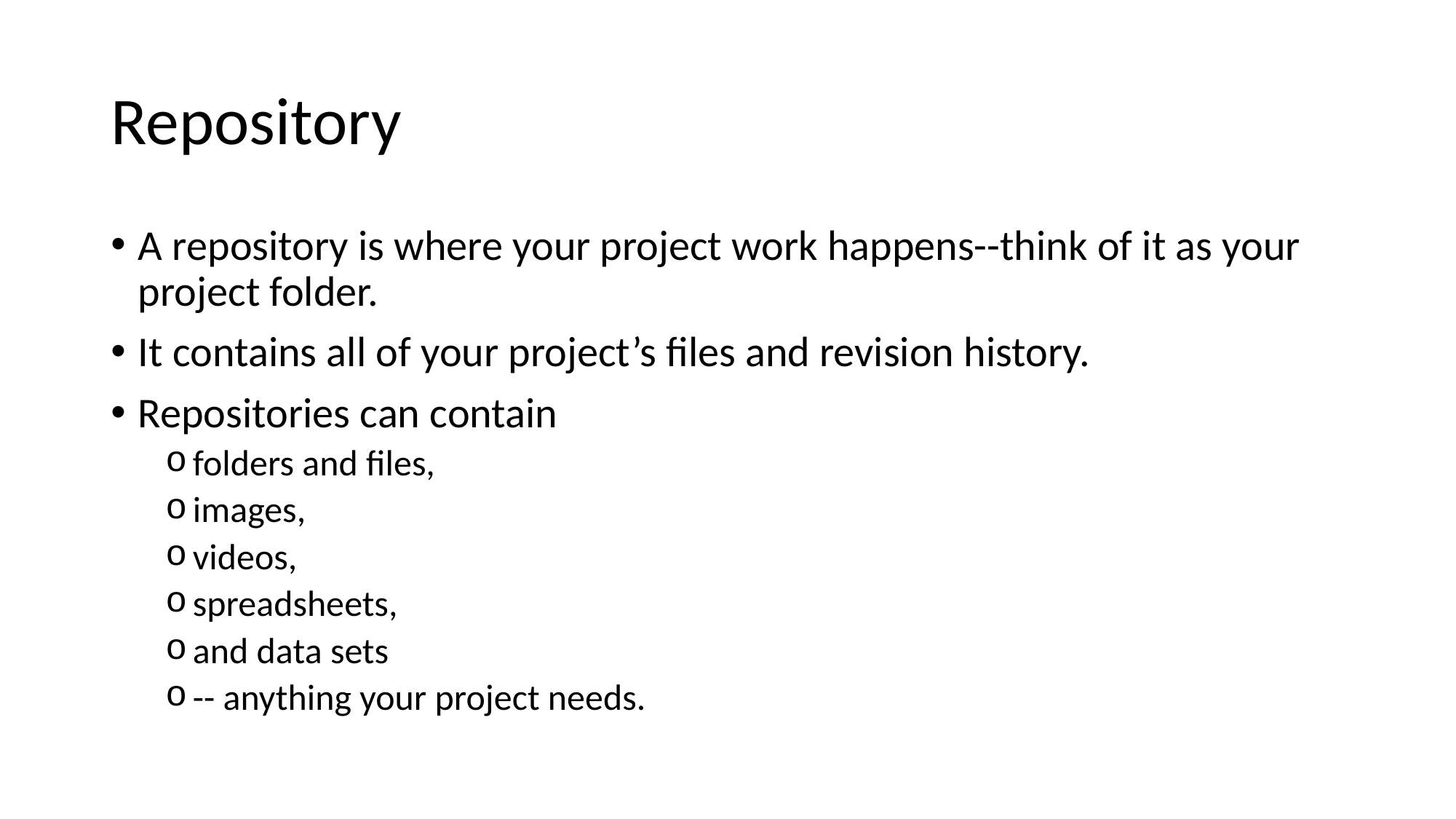

# Repository
A repository is where your project work happens--think of it as your project folder.
It contains all of your project’s files and revision history.
Repositories can contain
folders and files,
images,
videos,
spreadsheets,
and data sets
-- anything your project needs.